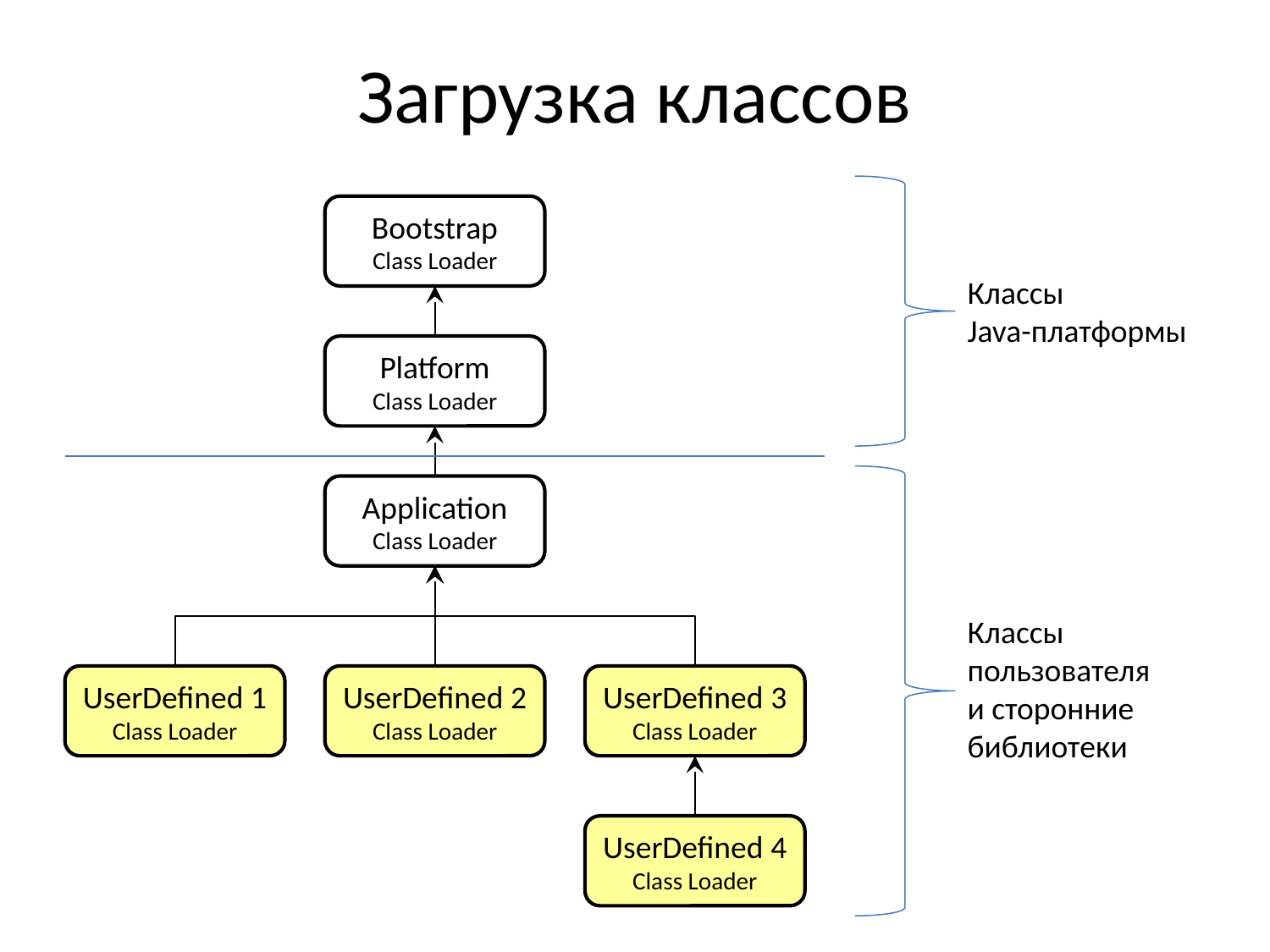

# Загрузка классов

Bootstrap
Class Loader
Классы
Java-платформы
Platform
Class Loader

Application
Class Loader
Классы
пользователя
и сторонние библиотеки
UserDefined 1
Class Loader
UserDefined 2
Class Loader
UserDefined 3
Class Loader
UserDefined 4
Class Loader